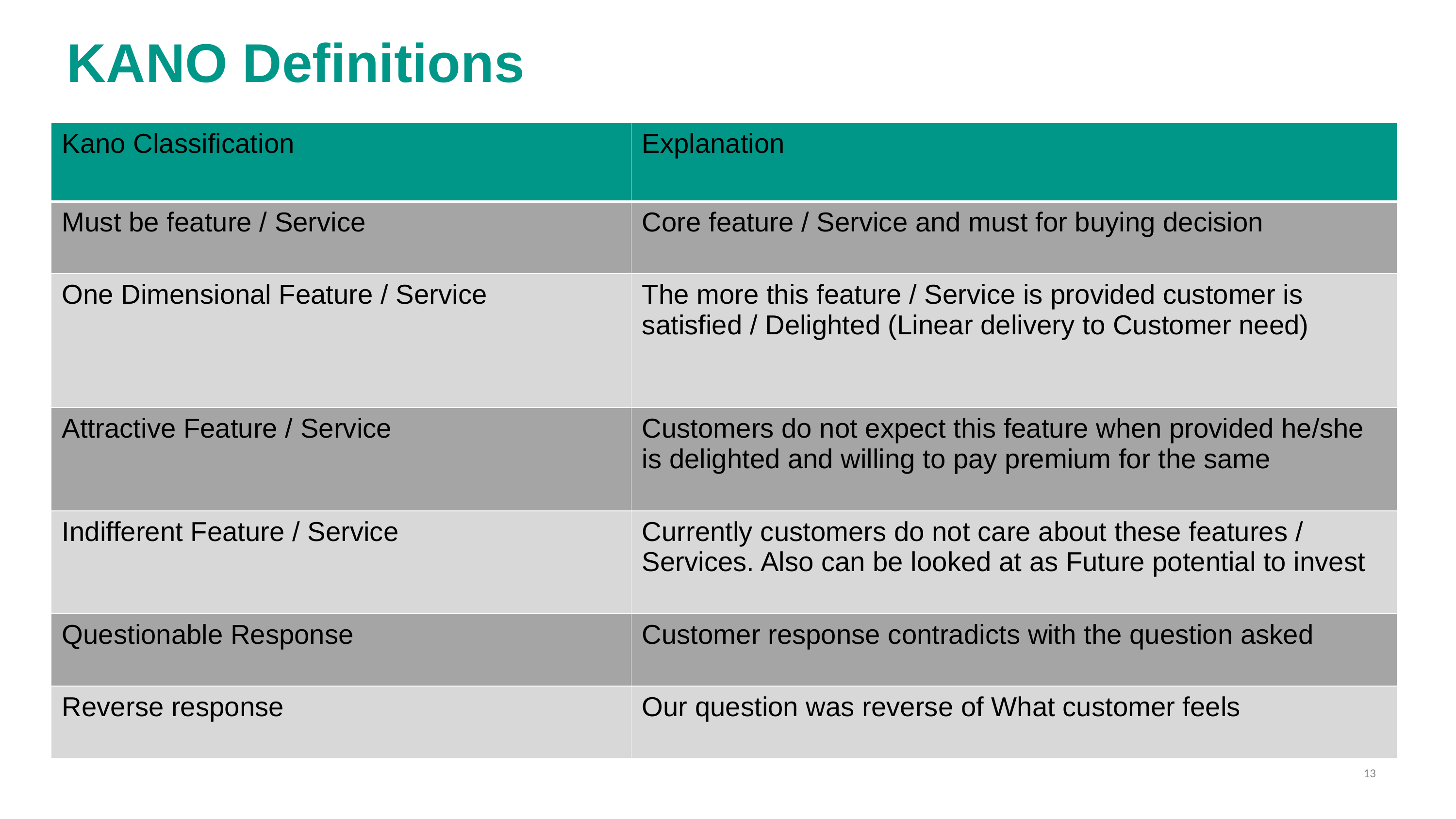

KANO Definitions
| Kano Classification | Explanation |
| --- | --- |
| Must be feature / Service | Core feature / Service and must for buying decision |
| One Dimensional Feature / Service | The more this feature / Service is provided customer is satisfied / Delighted (Linear delivery to Customer need) |
| Attractive Feature / Service | Customers do not expect this feature when provided he/she is delighted and willing to pay premium for the same |
| Indifferent Feature / Service | Currently customers do not care about these features / Services. Also can be looked at as Future potential to invest |
| Questionable Response | Customer response contradicts with the question asked |
| Reverse response | Our question was reverse of What customer feels |
13